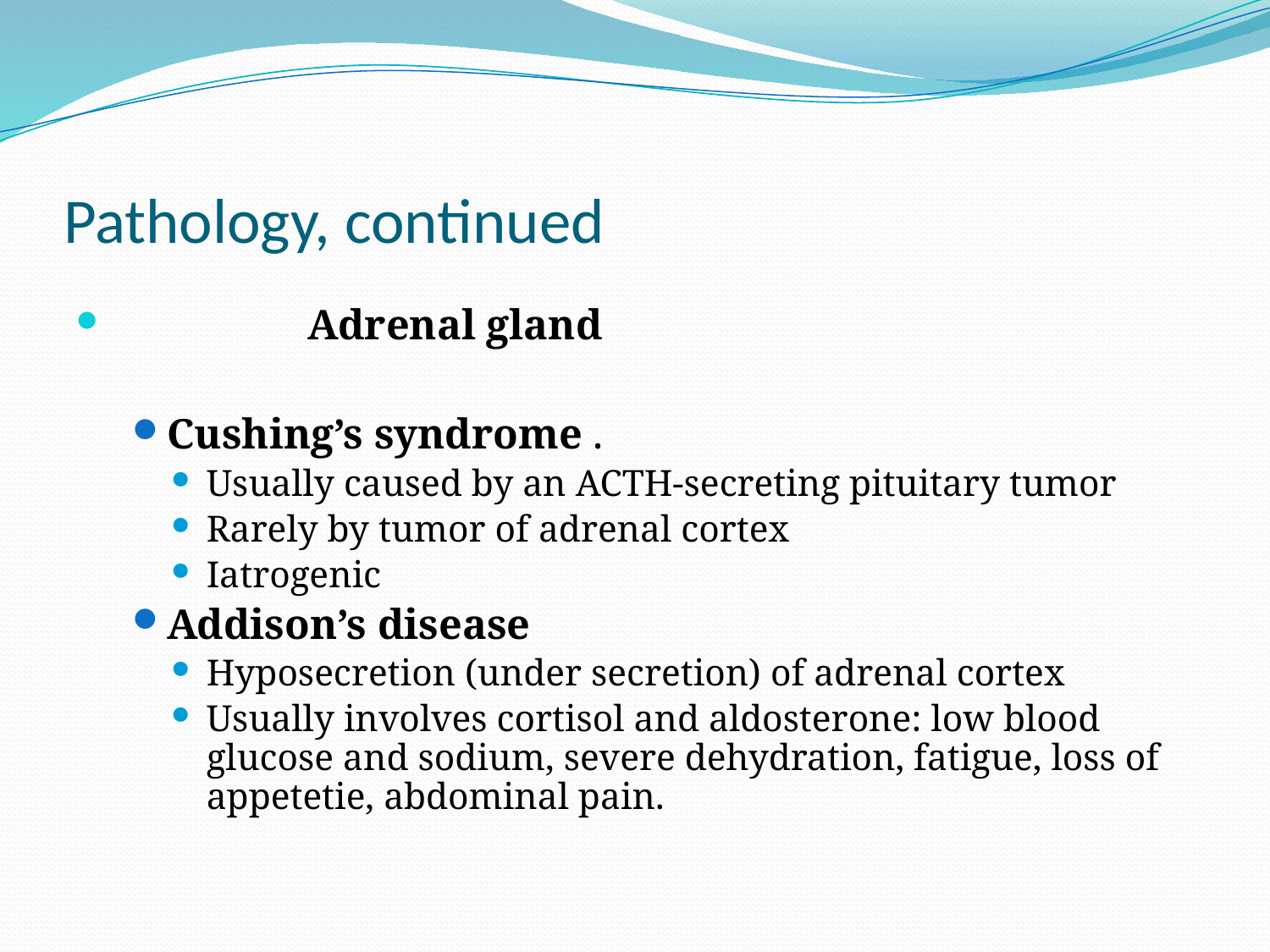

# Pathology, continued

                        Adrenal gland

Cushing’s syndrome .
Usually caused by an ACTH-secreting pituitary tumor
Rarely by tumor of adrenal cortex
Iatrogenic
Addison’s disease
Hyposecretion (under secretion) of adrenal cortex
Usually involves cortisol and aldosterone: low blood glucose and sodium, severe dehydration, fatigue, loss of appetetie, abdominal pain.

28